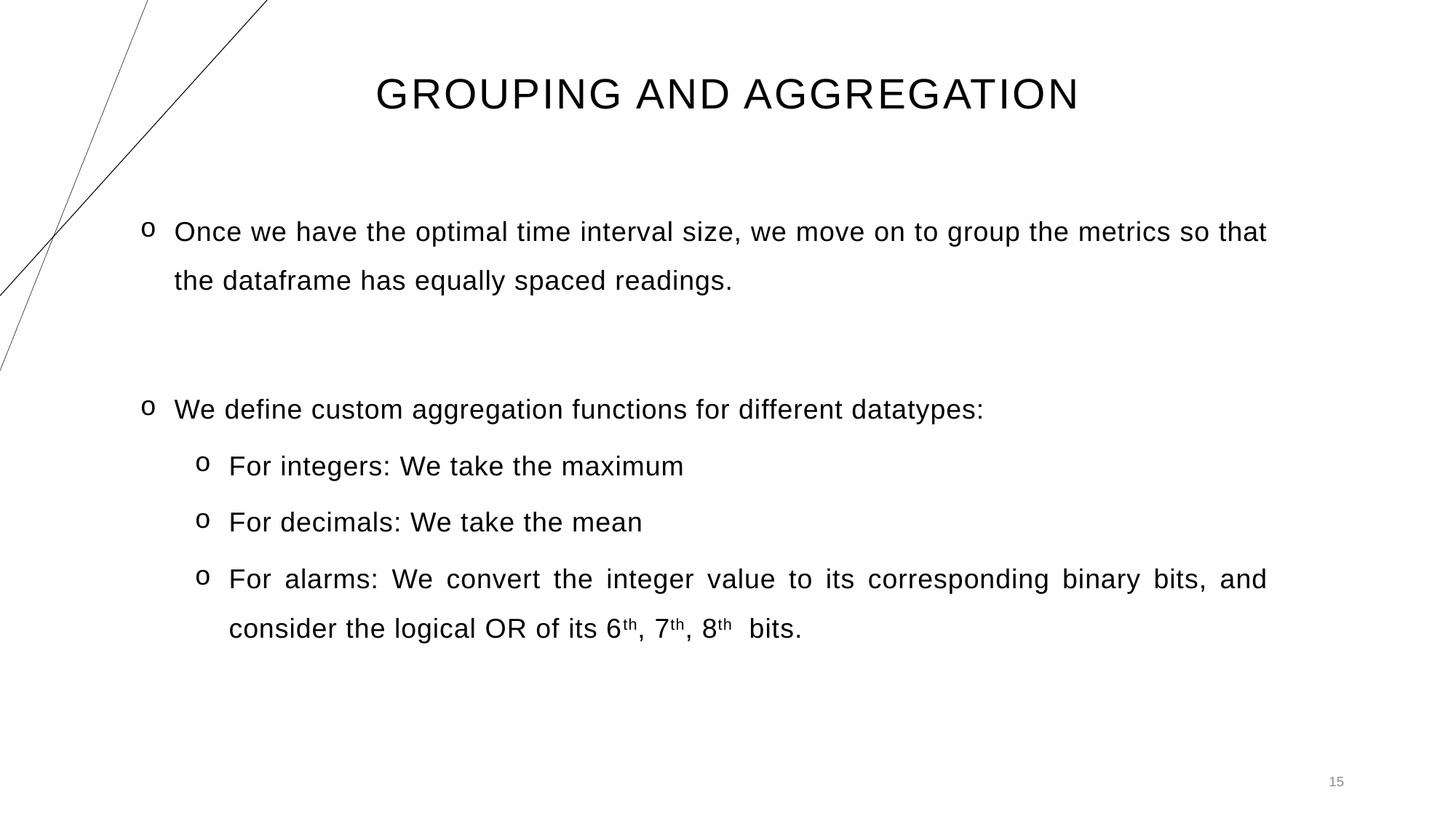

# GROUPING AND AGGREGATION
Once we have the optimal time interval size, we move on to group the metrics so that the dataframe has equally spaced readings.

We define custom aggregation functions for different datatypes:
For integers: We take the maximum
For decimals: We take the mean
For alarms: We convert the integer value to its corresponding binary bits, and consider the logical OR of its 6th, 7th, 8th  bits.
15